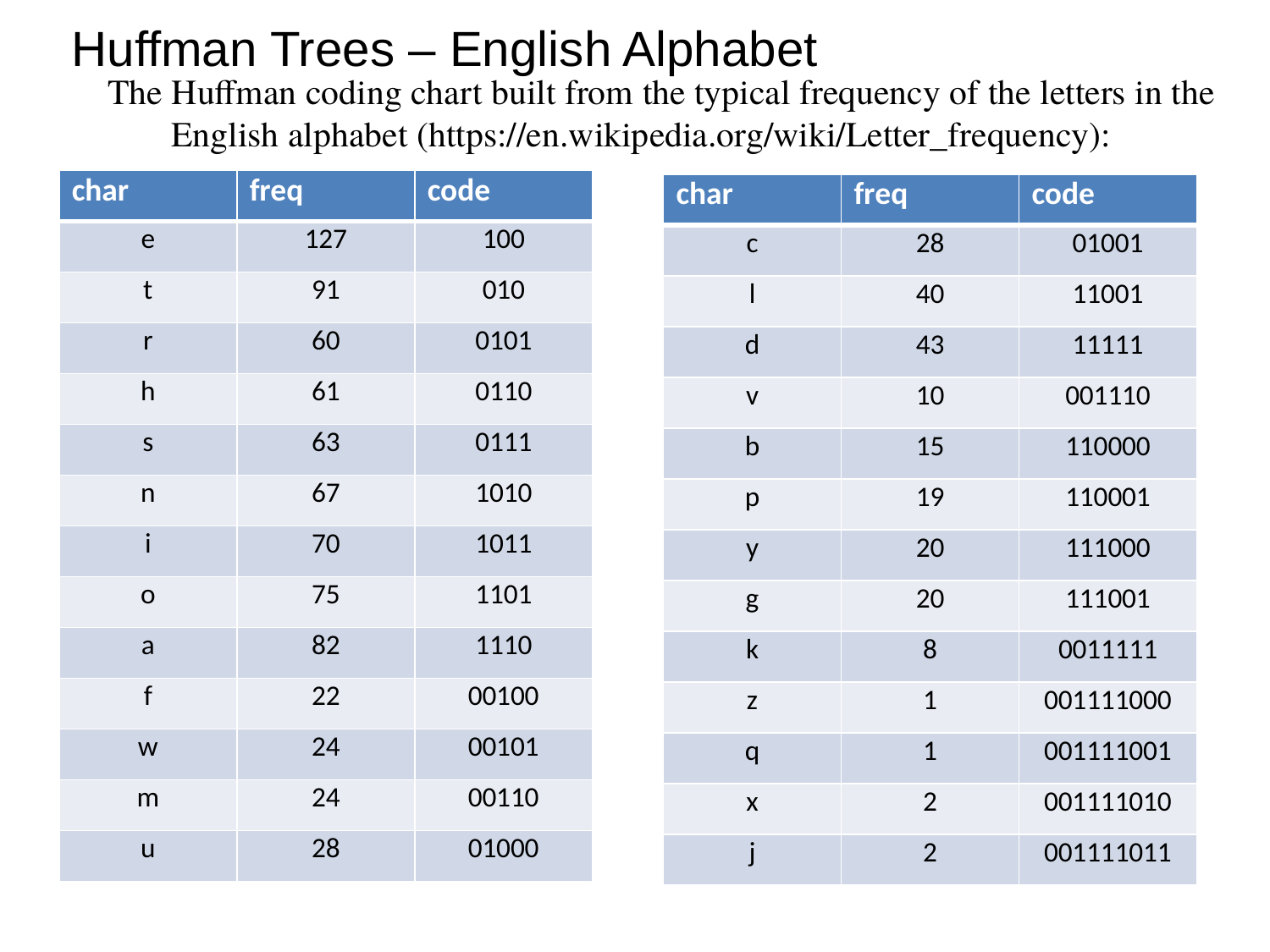

Huffman Trees – English Alphabet
The Huffman coding chart built from the typical frequency of the letters in the English alphabet (https://en.wikipedia.org/wiki/Letter_frequency):
| char | freq | code |
| --- | --- | --- |
| e | 127 | 100 |
| t | 91 | 010 |
| r | 60 | 0101 |
| h | 61 | 0110 |
| s | 63 | 0111 |
| n | 67 | 1010 |
| i | 70 | 1011 |
| o | 75 | 1101 |
| a | 82 | 1110 |
| f | 22 | 00100 |
| w | 24 | 00101 |
| m | 24 | 00110 |
| u | 28 | 01000 |
| char | freq | code |
| --- | --- | --- |
| c | 28 | 01001 |
| l | 40 | 11001 |
| d | 43 | 11111 |
| v | 10 | 001110 |
| b | 15 | 110000 |
| p | 19 | 110001 |
| y | 20 | 111000 |
| g | 20 | 111001 |
| k | 8 | 0011111 |
| z | 1 | 001111000 |
| q | 1 | 001111001 |
| x | 2 | 001111010 |
| j | 2 | 001111011 |